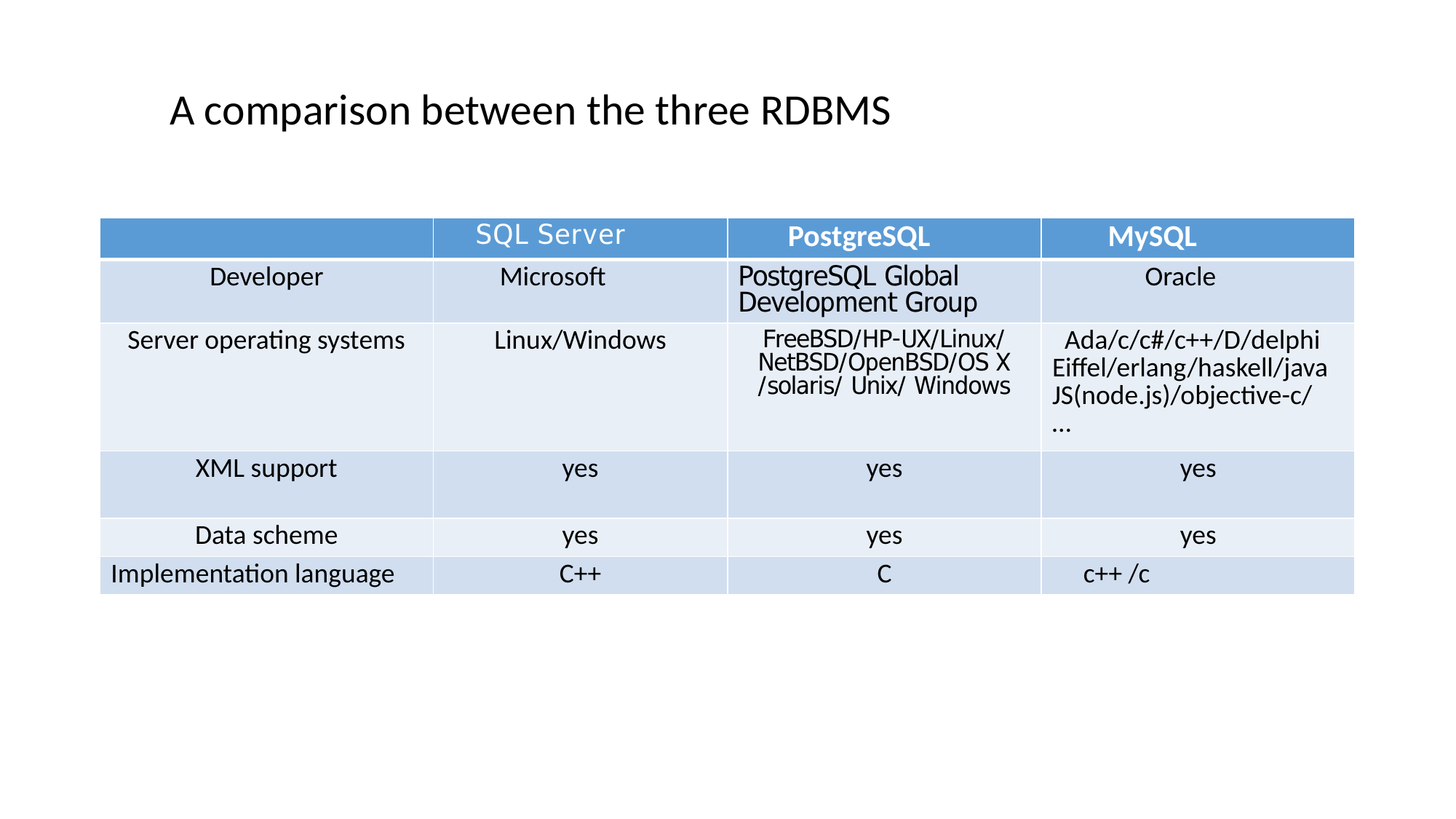

# A comparison between the three RDBMS
|  | SQL Server | PostgreSQL | MySQL |
| --- | --- | --- | --- |
| Developer | Microsoft | PostgreSQL Global Development Group | Oracle |
| Server operating systems | Linux/Windows | FreeBSD/HP-UX/Linux/NetBSD/OpenBSD/OS X /solaris/ Unix/ Windows | Ada/c/c#/c++/D/delphi Eiffel/erlang/haskell/java JS(node.js)/objective-c/ … |
| XML support | yes | yes | yes |
| Data scheme | yes | yes | yes |
| Implementation language | C++ | C | c++ /c |